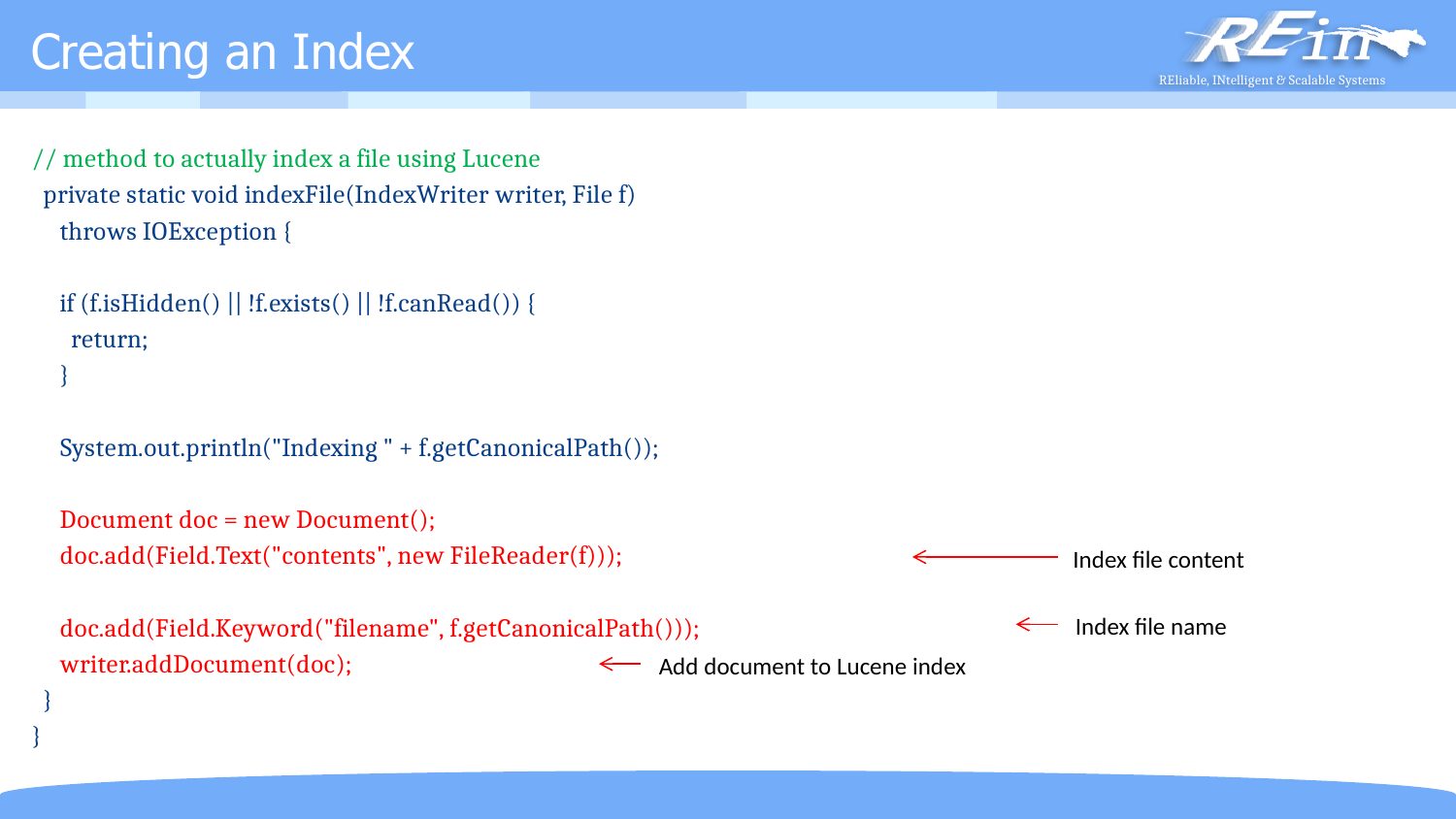

# Creating an Index
// method to actually index a file using Lucene
  private static void indexFile(IndexWriter writer, File f)
     throws IOException {

     if (f.isHidden() || !f.exists() || !f.canRead()) {
       return;
     }

     System.out.println("Indexing " + f.getCanonicalPath());

     Document doc = new Document();
     doc.add(Field.Text("contents", new FileReader(f)));

     doc.add(Field.Keyword("filename", f.getCanonicalPath()));
     writer.addDocument(doc);
  }
}
Index file content
Index file name
Add document to Lucene index
14